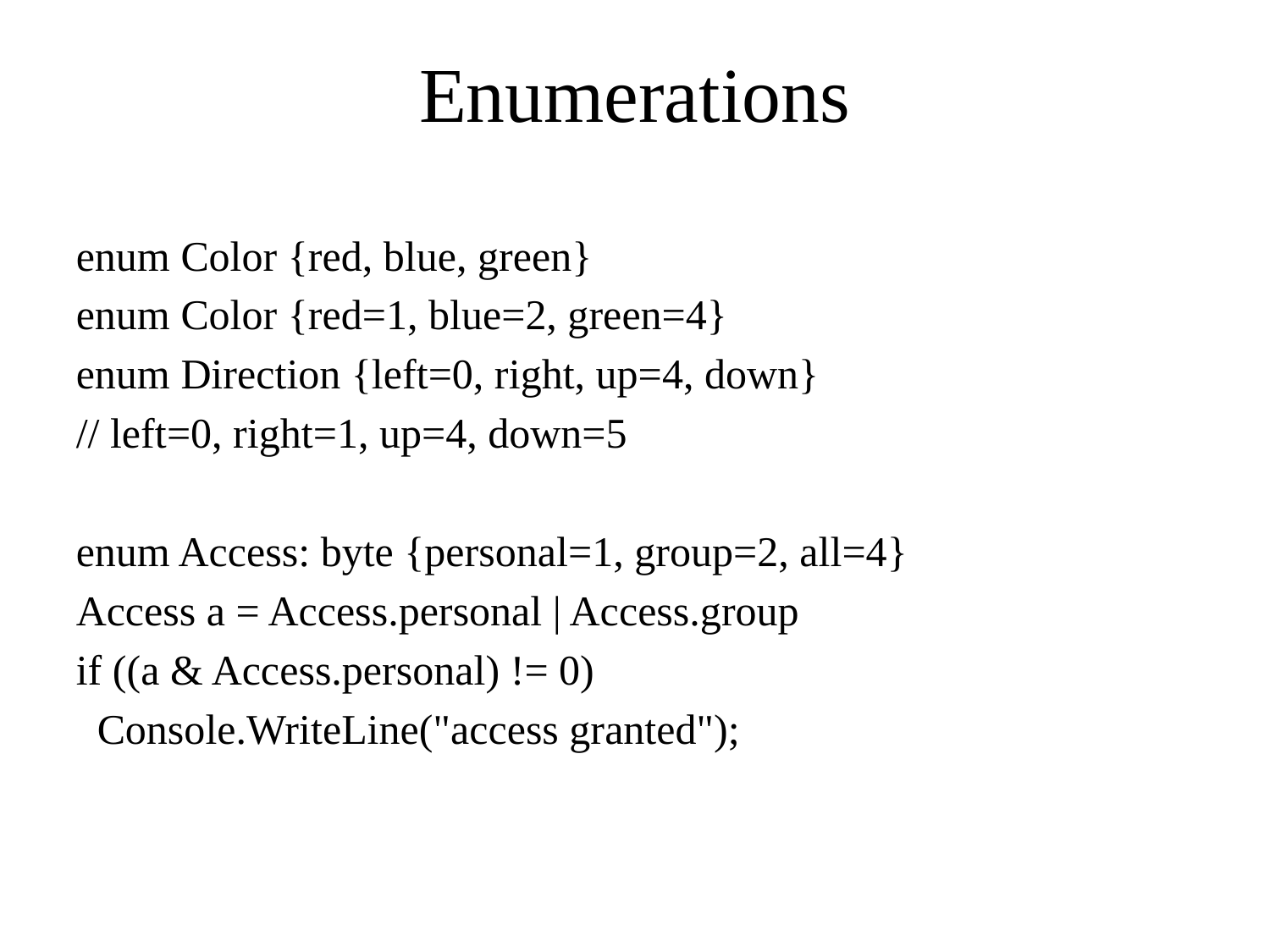

# Enumerations
enum Color {red, blue, green}
enum Color {red=1, blue=2, green=4}
enum Direction {left=0, right, up=4, down}
// left=0, right=1, up=4, down=5

enum Access: byte {personal=1, group=2, all=4}
Access a = Access.personal | Access.group
if ((a & Access.personal) != 0)
  Console.WriteLine("access granted");